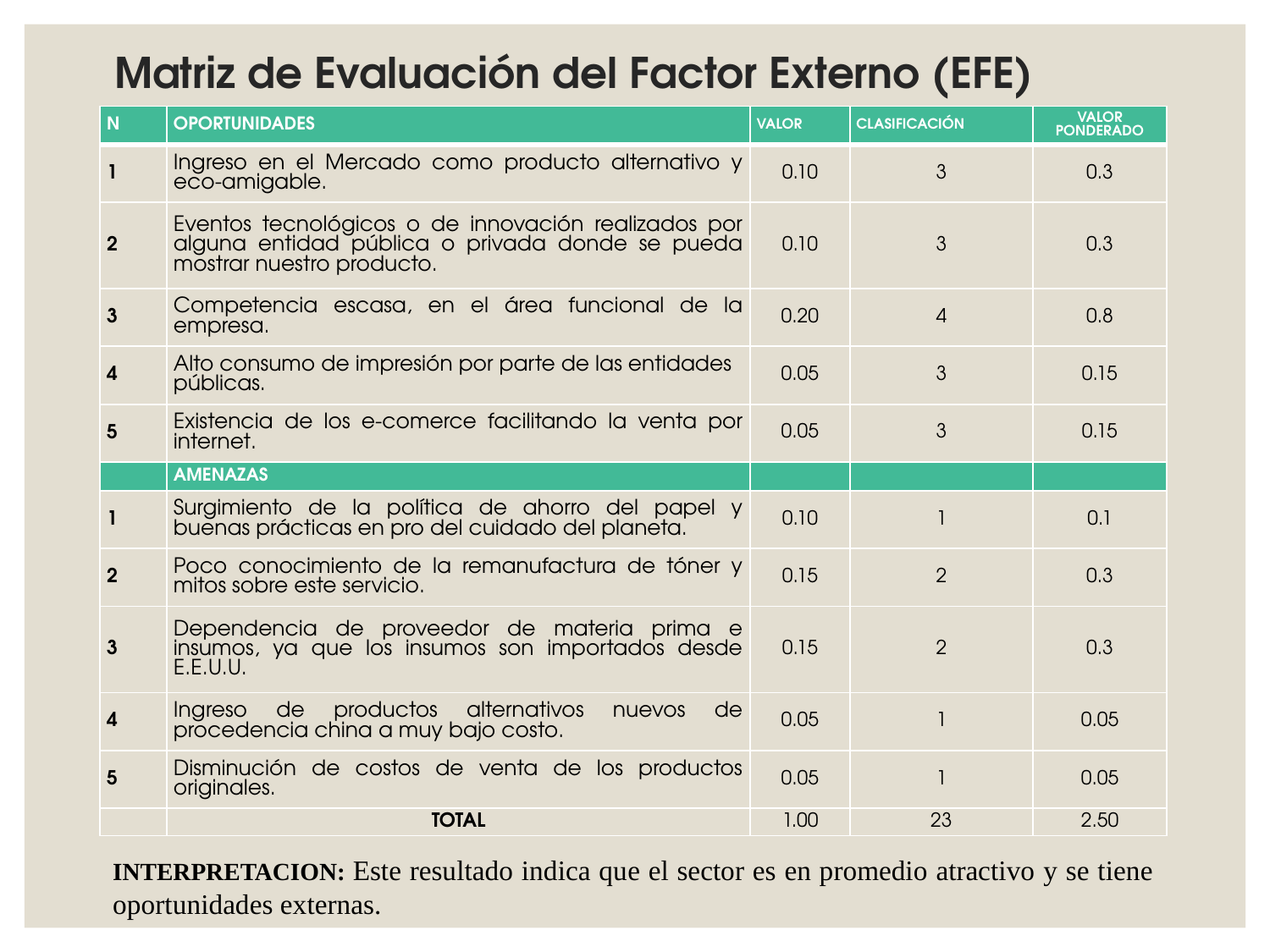

# Matriz de Evaluación del Factor Externo (EFE)
| N | OPORTUNIDADES | VALOR | CLASIFICACIÓN | VALOR PONDERADO |
| --- | --- | --- | --- | --- |
| 1 | Ingreso en el Mercado como producto alternativo y eco-amigable. | 0.10 | 3 | 0.3 |
| 2 | Eventos tecnológicos o de innovación realizados por alguna entidad pública o privada donde se pueda mostrar nuestro producto. | 0.10 | 3 | 0.3 |
| 3 | Competencia escasa, en el área funcional de la empresa. | 0.20 | 4 | 0.8 |
| 4 | Alto consumo de impresión por parte de las entidades públicas. | 0.05 | 3 | 0.15 |
| 5 | Existencia de los e-comerce facilitando la venta por internet. | 0.05 | 3 | 0.15 |
|  | AMENAZAS |  |  |  |
| 1 | Surgimiento de la política de ahorro del papel y buenas prácticas en pro del cuidado del planeta. | 0.10 | 1 | 0.1 |
| 2 | Poco conocimiento de la remanufactura de tóner y mitos sobre este servicio. | 0.15 | 2 | 0.3 |
| 3 | Dependencia de proveedor de materia prima e insumos, ya que los insumos son importados desde E.E.U.U. | 0.15 | 2 | 0.3 |
| 4 | Ingreso de productos alternativos nuevos de procedencia china a muy bajo costo. | 0.05 | 1 | 0.05 |
| 5 | Disminución de costos de venta de los productos originales. | 0.05 | 1 | 0.05 |
|  | TOTAL | 1.00 | 23 | 2.50 |
INTERPRETACION: Este resultado indica que el sector es en promedio atractivo y se tiene oportunidades externas.